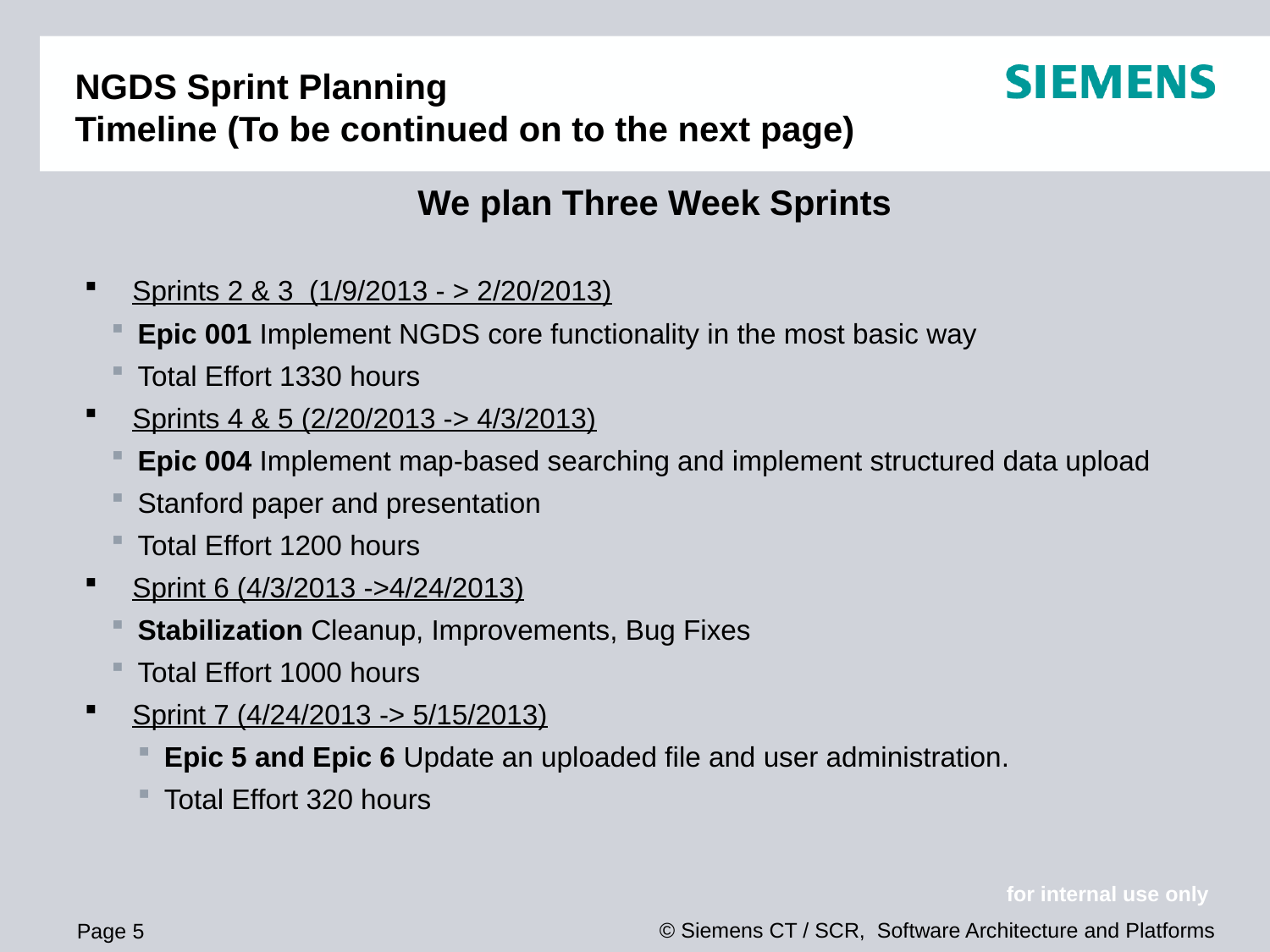

# NGDS Sprint Planning Timeline (To be continued on to the next page)
We plan Three Week Sprints

Sprints 2 & 3  (1/9/2013 - > 2/20/2013)
Epic 001 Implement NGDS core functionality in the most basic way
Total Effort 1330 hours
Sprints 4 & 5 (2/20/2013 -> 4/3/2013)
Epic 004 Implement map-based searching and implement structured data upload
Stanford paper and presentation
Total Effort 1200 hours
Sprint 6 (4/3/2013 ->4/24/2013)
Stabilization Cleanup, Improvements, Bug Fixes
Total Effort 1000 hours
Sprint 7 (4/24/2013 -> 5/15/2013)
Epic 5 and Epic 6 Update an uploaded file and user administration.
Total Effort 320 hours